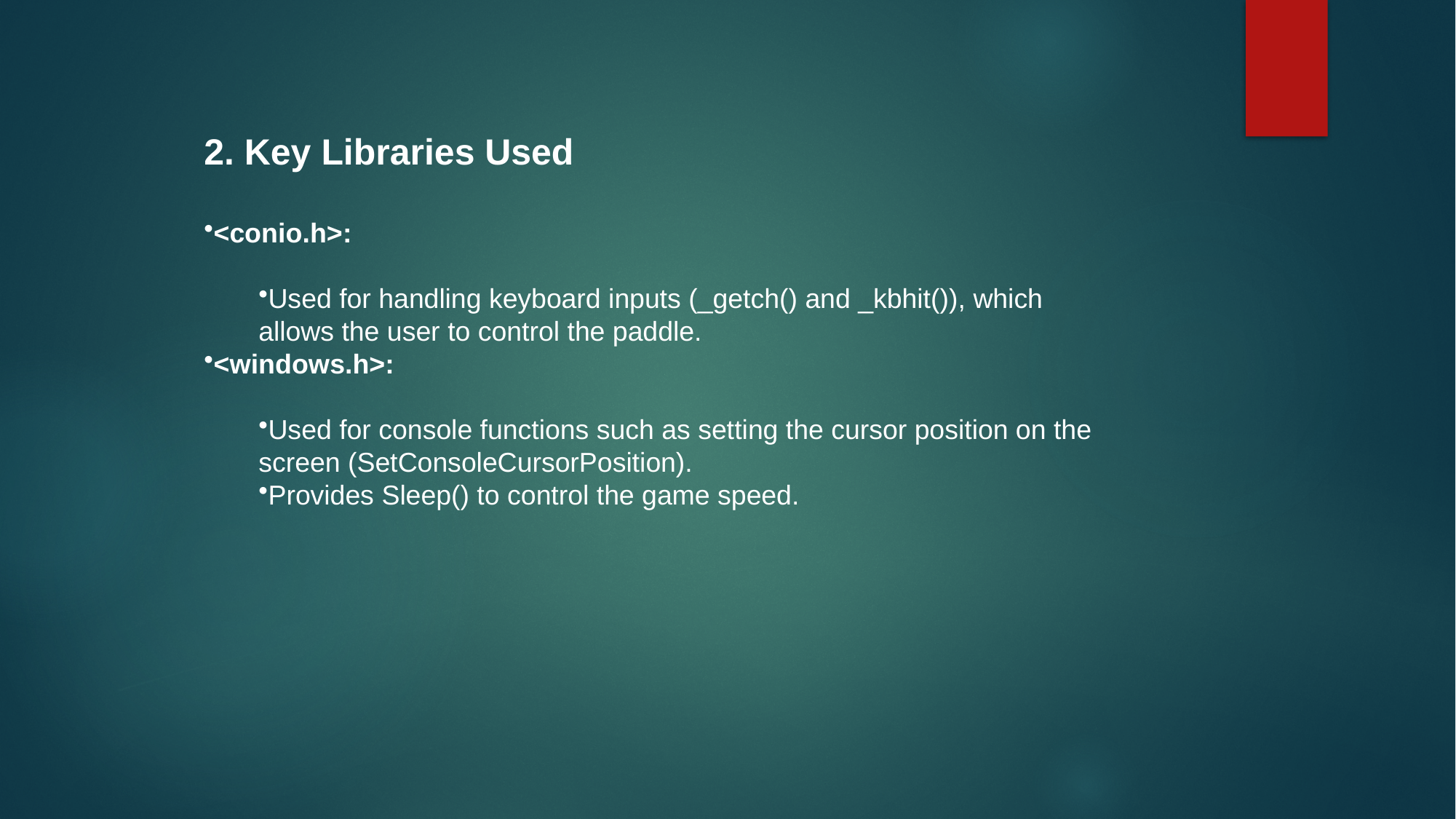

# 2. Key Libraries Used
<conio.h>:
Used for handling keyboard inputs (_getch() and _kbhit()), which allows the user to control the paddle.
<windows.h>:
Used for console functions such as setting the cursor position on the screen (SetConsoleCursorPosition).
Provides Sleep() to control the game speed.